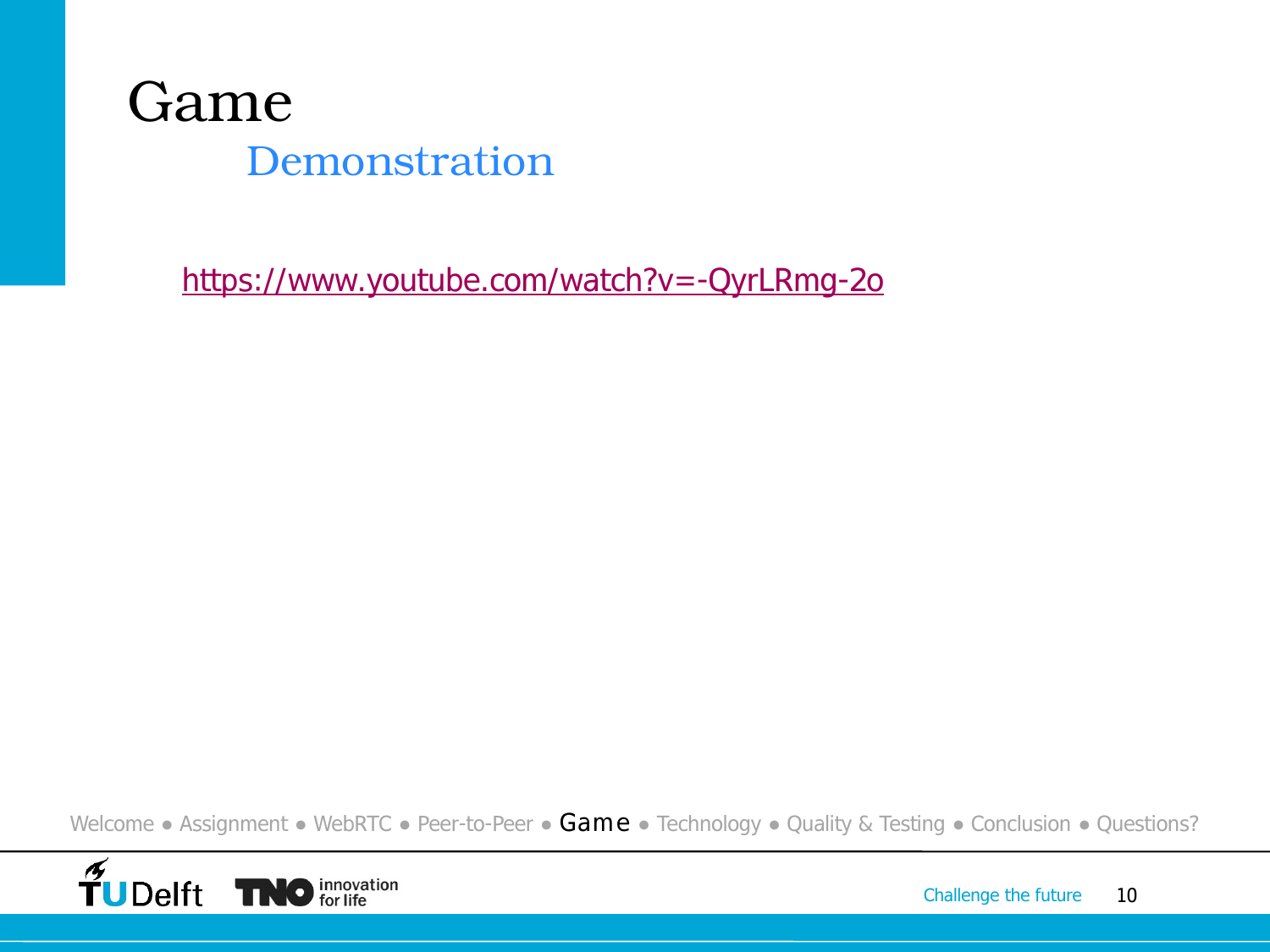

# Game Demonstration
https://www.youtube.com/watch?v=-QyrLRmg-2o
Welcome ● Assignment ● WebRTC ● Peer-to-Peer ● Game ● Technology ● Quality & Testing ● Conclusion ● Questions?